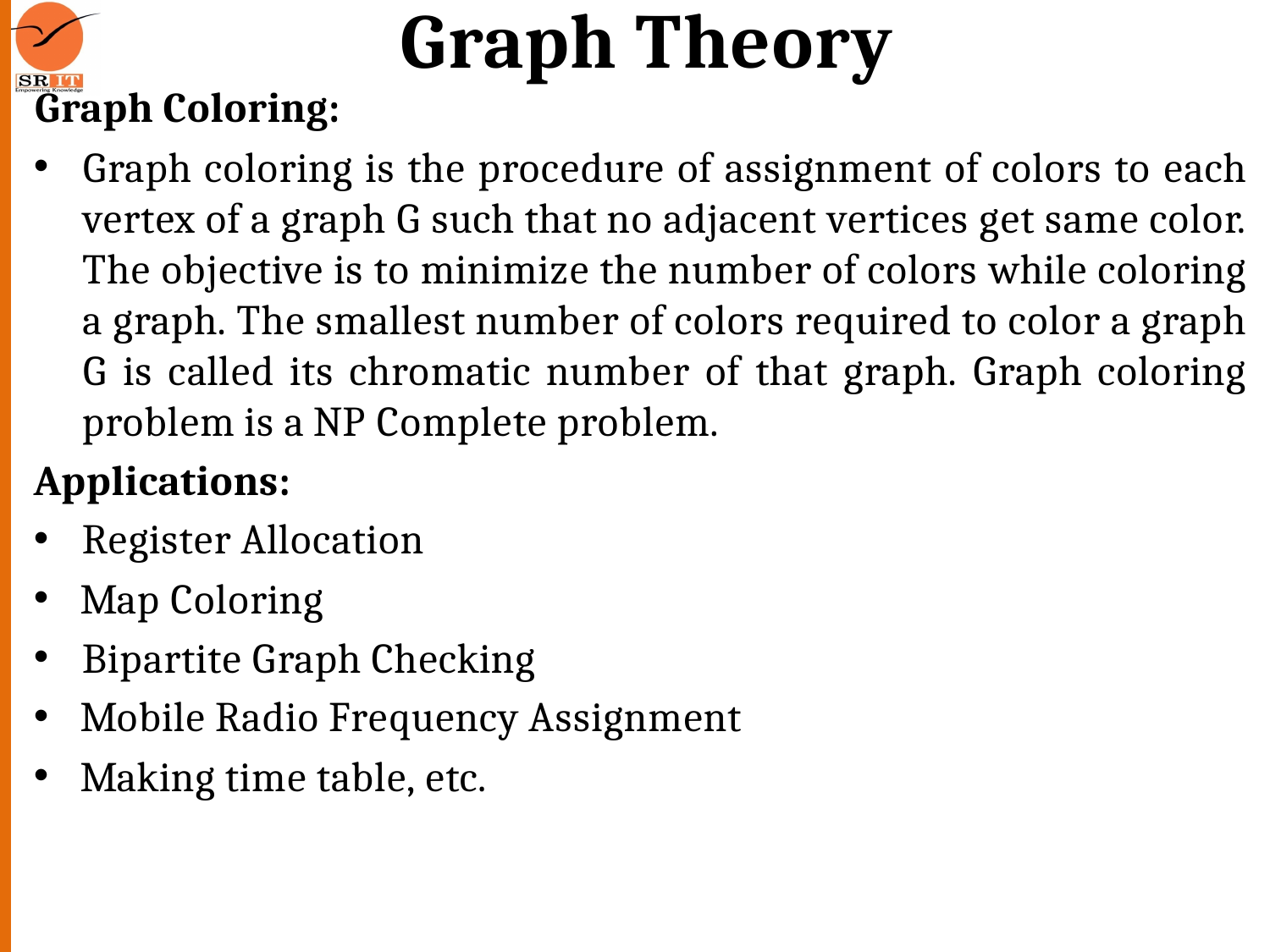

# Graph Theory
Graph Coloring:
Graph coloring is the procedure of assignment of colors to each vertex of a graph G such that no adjacent vertices get same color. The objective is to minimize the number of colors while coloring a graph. The smallest number of colors required to color a graph G is called its chromatic number of that graph. Graph coloring problem is a NP Complete problem.
Applications:
Register Allocation
Map Coloring
Bipartite Graph Checking
Mobile Radio Frequency Assignment
Making time table, etc.